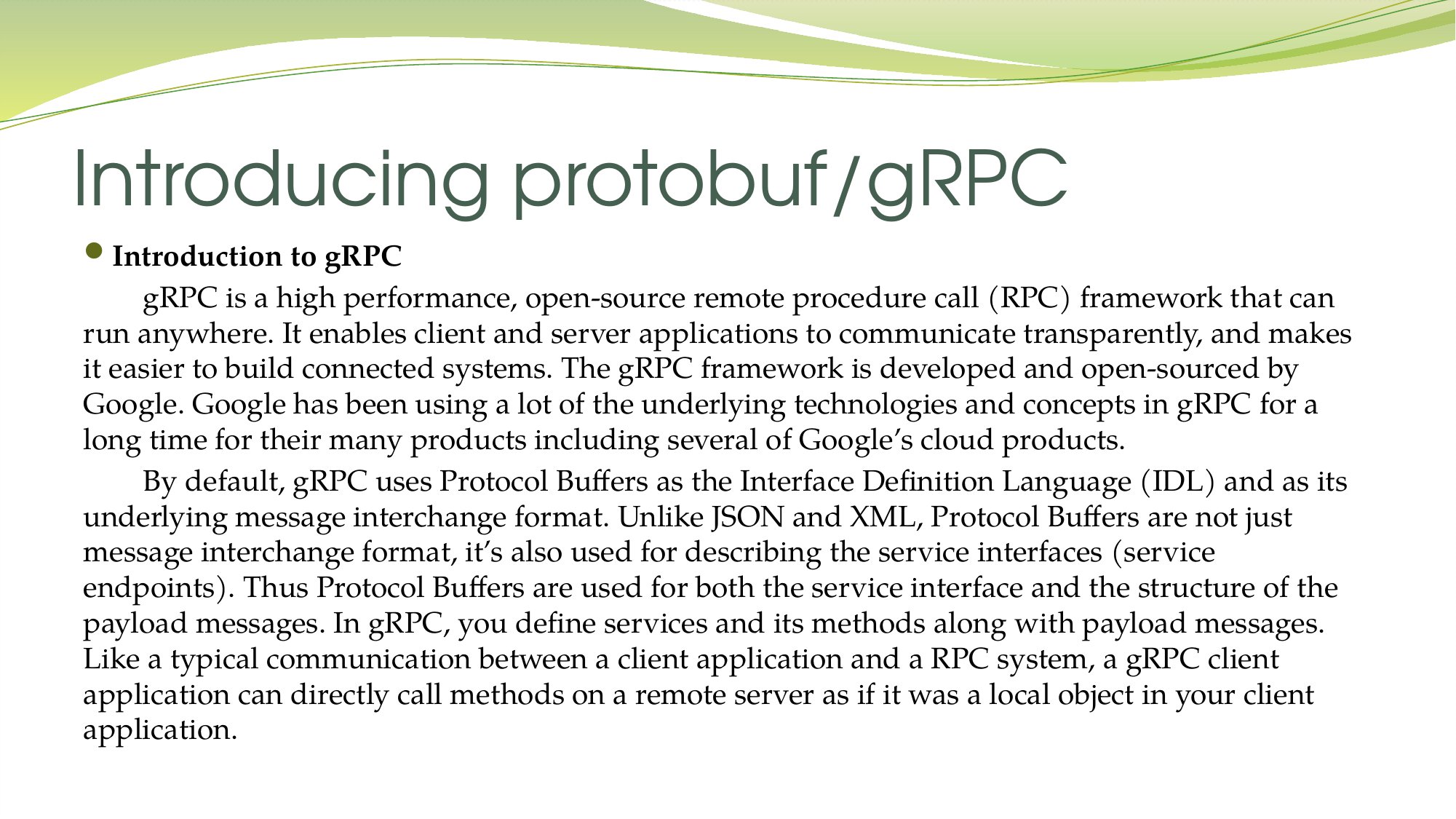

# Introducing protobuf/gRPC
Introduction to gRPC
        gRPC is a high performance, open-source remote procedure call (RPC) framework that can run anywhere. It enables client and server applications to communicate transparently, and makes it easier to build connected systems. The gRPC framework is developed and open-sourced by Google. Google has been using a lot of the underlying technologies and concepts in gRPC for a long time for their many products including several of Google’s cloud products.
        By default, gRPC uses Protocol Buffers as the Interface Definition Language (IDL) and as its underlying message interchange format. Unlike JSON and XML, Protocol Buffers are not just message interchange format, it’s also used for describing the service interfaces (service endpoints). Thus Protocol Buffers are used for both the service interface and the structure of the payload messages. In gRPC, you define services and its methods along with payload messages. Like a typical communication between a client application and a RPC system, a gRPC client application can directly call methods on a remote server as if it was a local object in your client application.